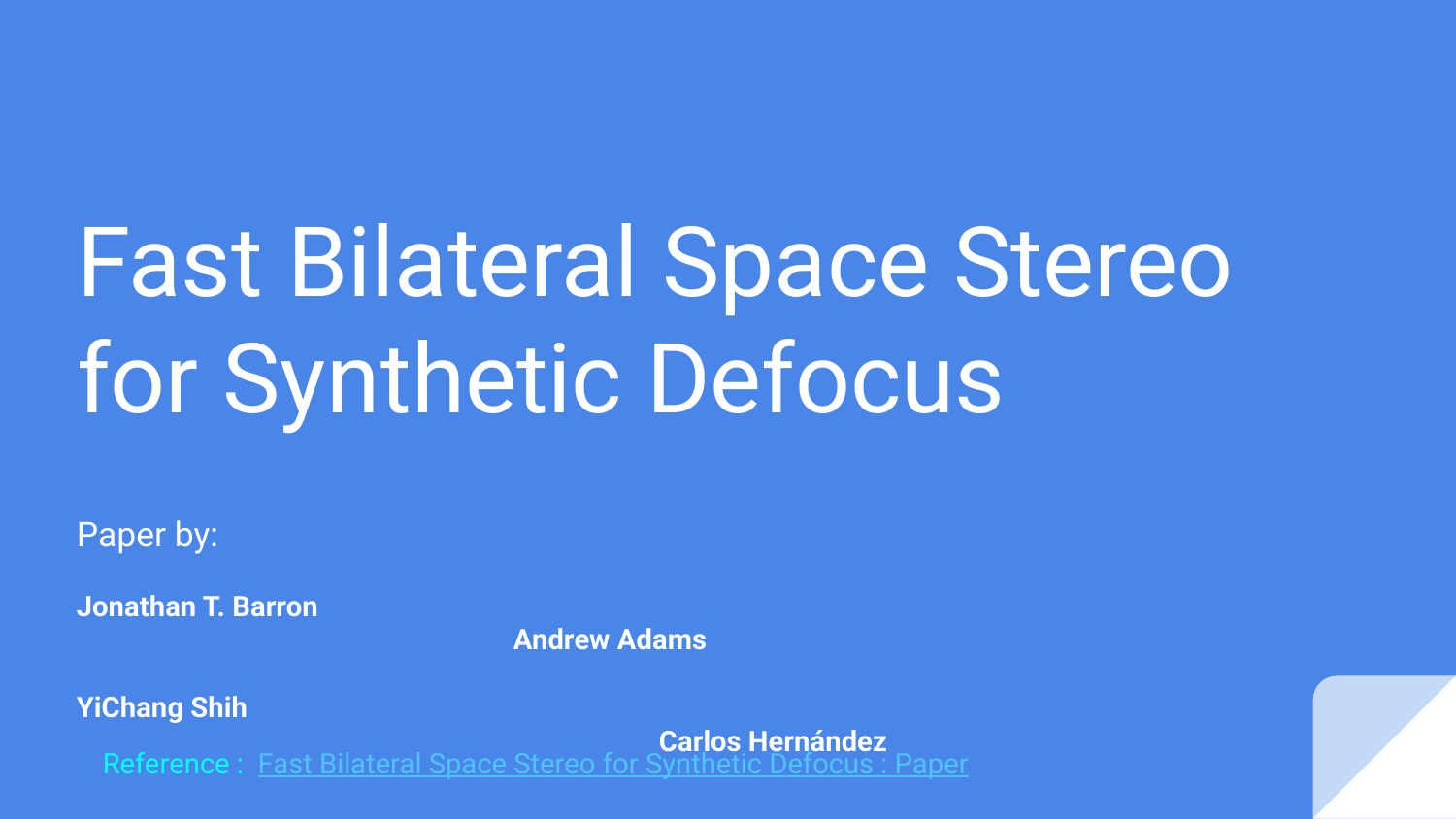

# Fast Bilateral Space Stereo for Synthetic Defocus
Paper by:

Jonathan T. Barron									Andrew Adams

YiChang Shih										Carlos Hernández
Reference :  Fast Bilateral Space Stereo for Synthetic Defocus : Paper